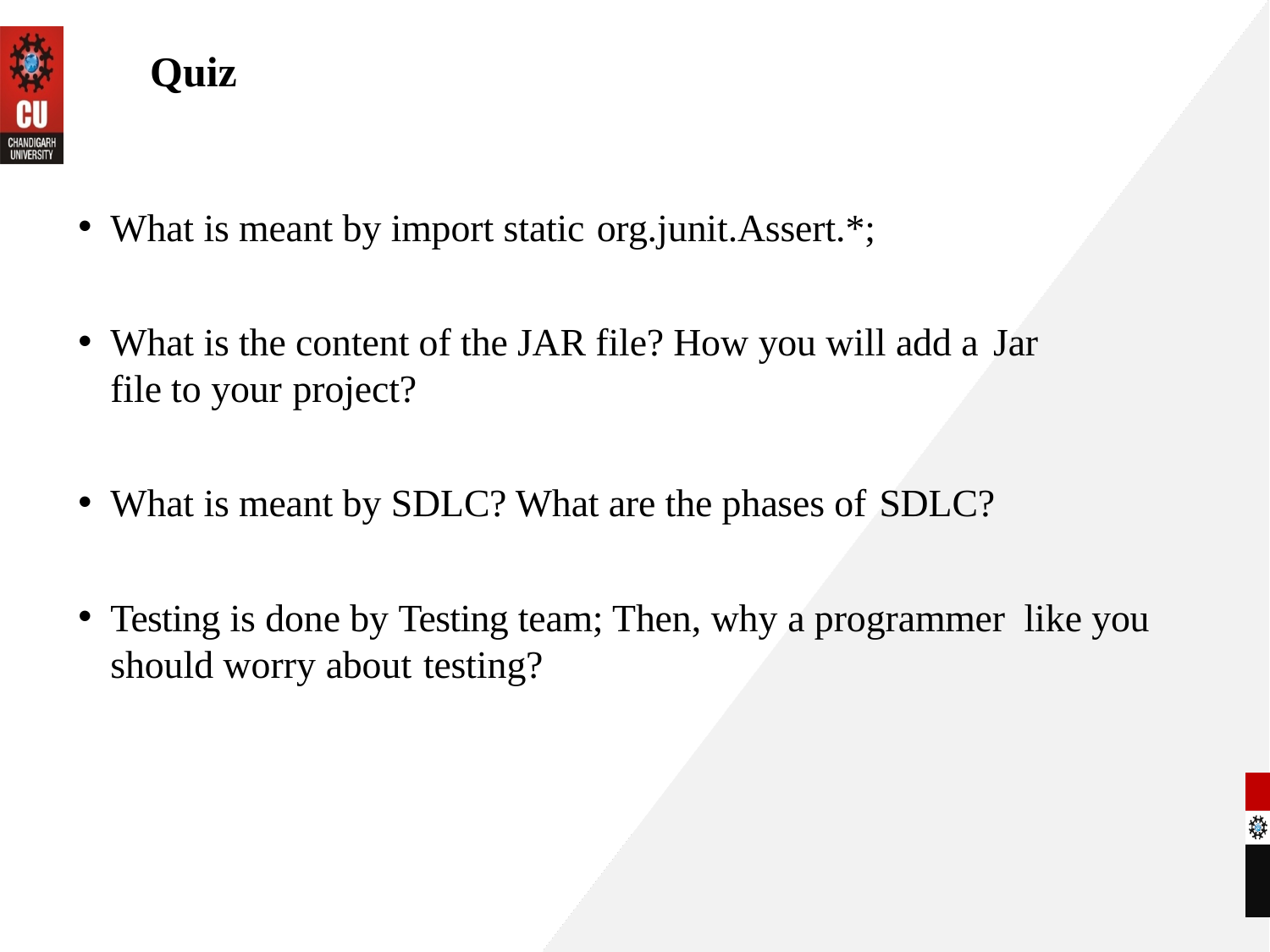

# Quiz
What is meant by import static org.junit.Assert.*;

What is the content of the JAR file? How you will add a Jar
file to your project?

What is meant by SDLC? What are the phases of SDLC?

Testing is done by Testing team; Then, why a programmer  like you should worry about testing?